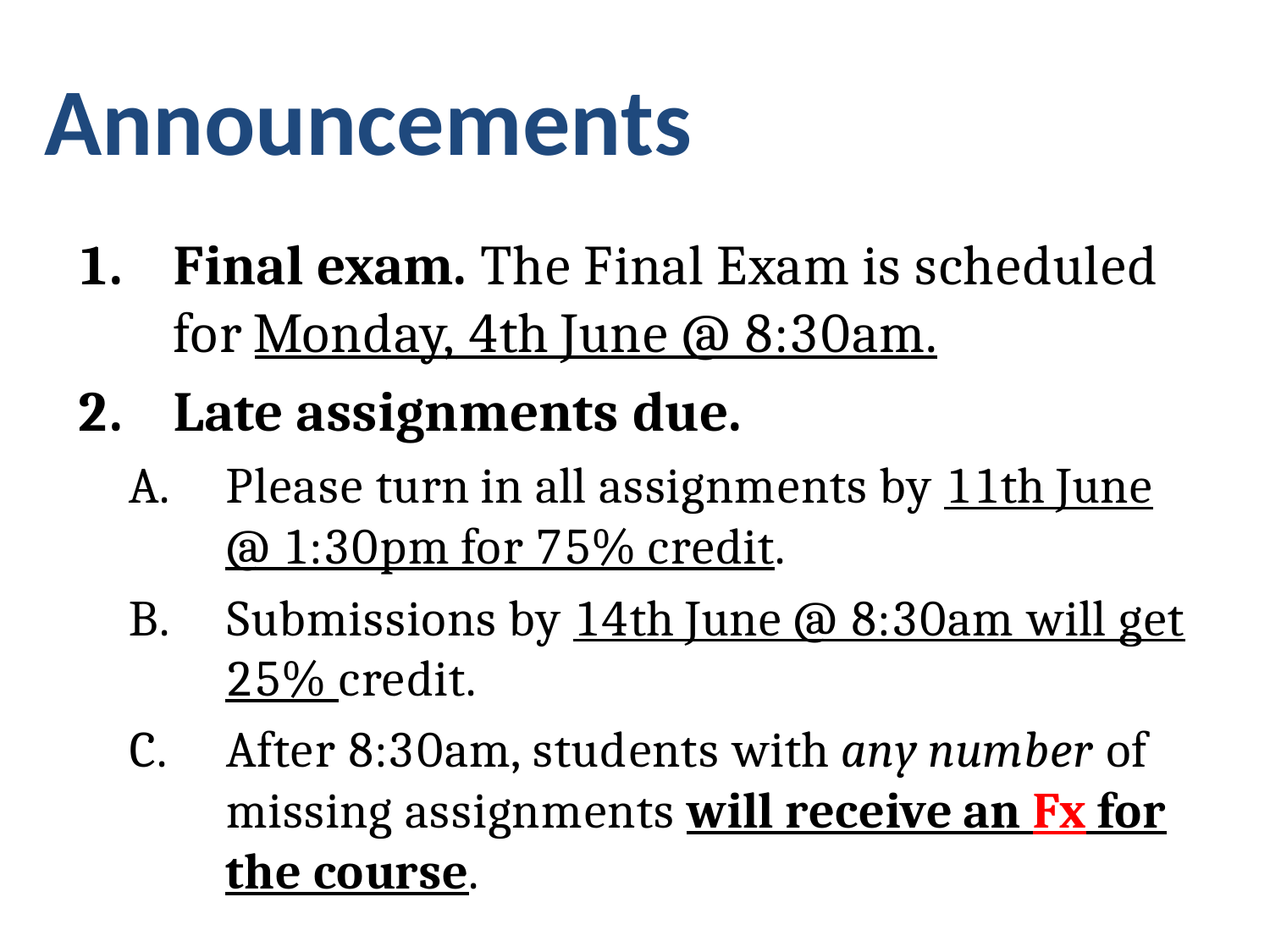

# Announcements
Final exam. The Final Exam is scheduled for Monday, 4th June @ 8:30am.
Late assignments due.
Please turn in all assignments by 11th June @ 1:30pm for 75% credit.
Submissions by 14th June @ 8:30am will get 25% credit.
After 8:30am, students with any number of missing assignments will receive an Fx for the course.